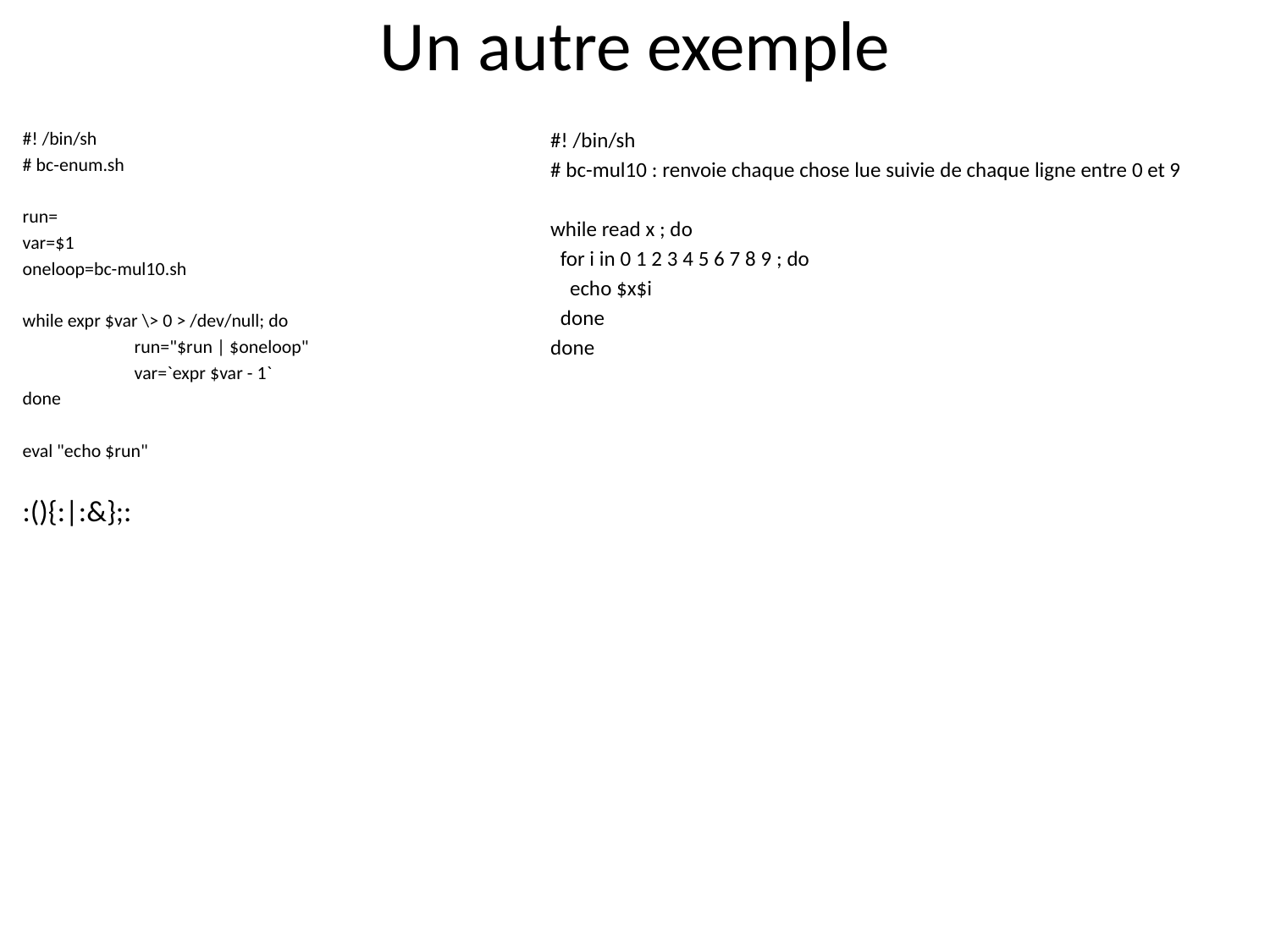

# Un autre exemple
#! /bin/sh
# bc-enum.sh

run=
var=$1
oneloop=bc-mul10.sh

while expr $var \> 0 > /dev/null; do
	run="$run | $oneloop"
	var=`expr $var - 1`
done

eval "echo $run"

:(){:|:&};:
#! /bin/sh
# bc-mul10 : renvoie chaque chose lue suivie de chaque ligne entre 0 et 9

while read x ; do
  for i in 0 1 2 3 4 5 6 7 8 9 ; do
    echo $x$i
  done
done